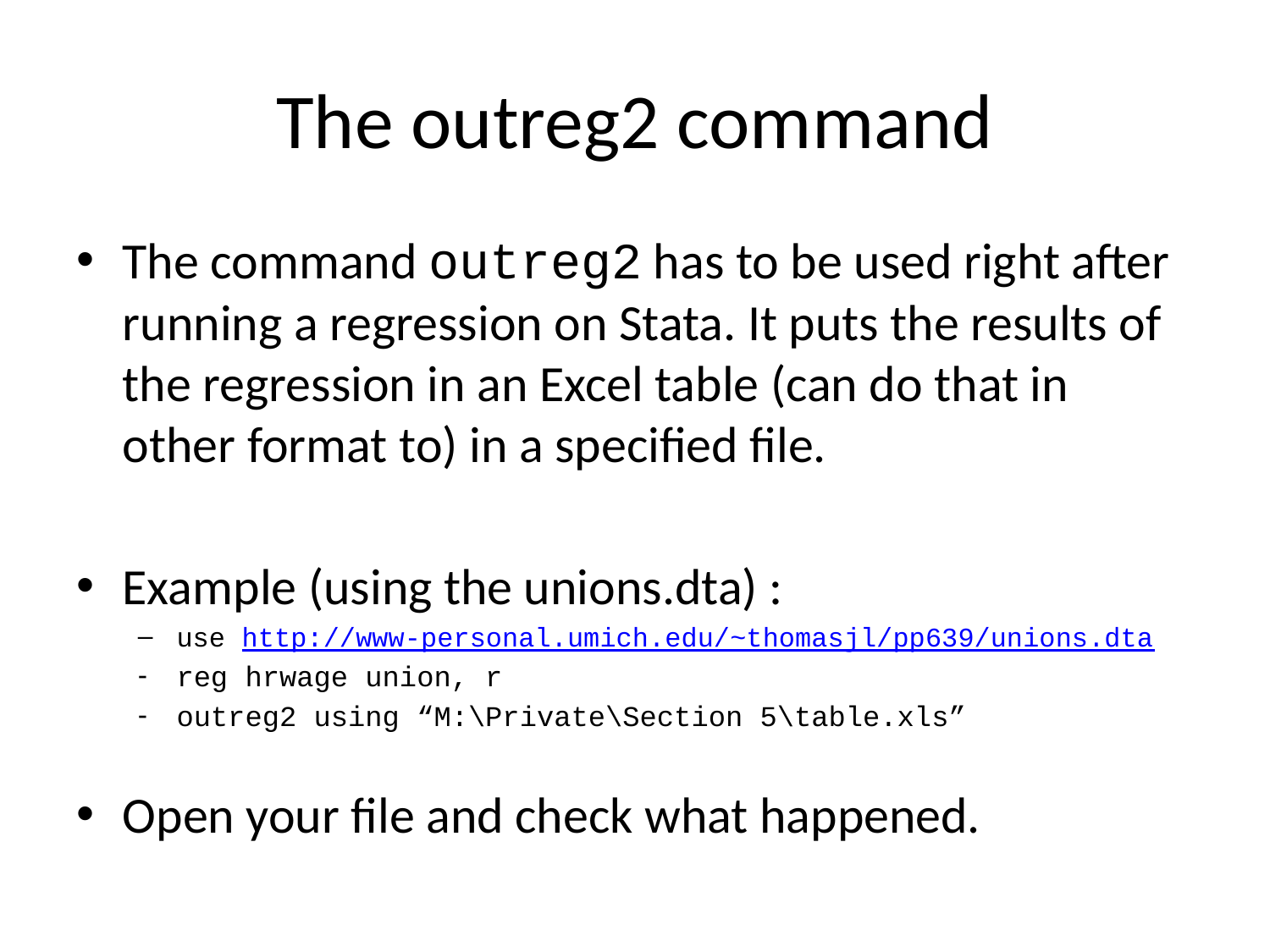

# The outreg2 command
The command outreg2 has to be used right after running a regression on Stata. It puts the results of the regression in an Excel table (can do that in other format to) in a specified file.

Example (using the unions.dta) :
use http://www-personal.umich.edu/~thomasjl/pp639/unions.dta
reg hrwage union, r
outreg2 using “M:\Private\Section 5\table.xls”

Open your file and check what happened.